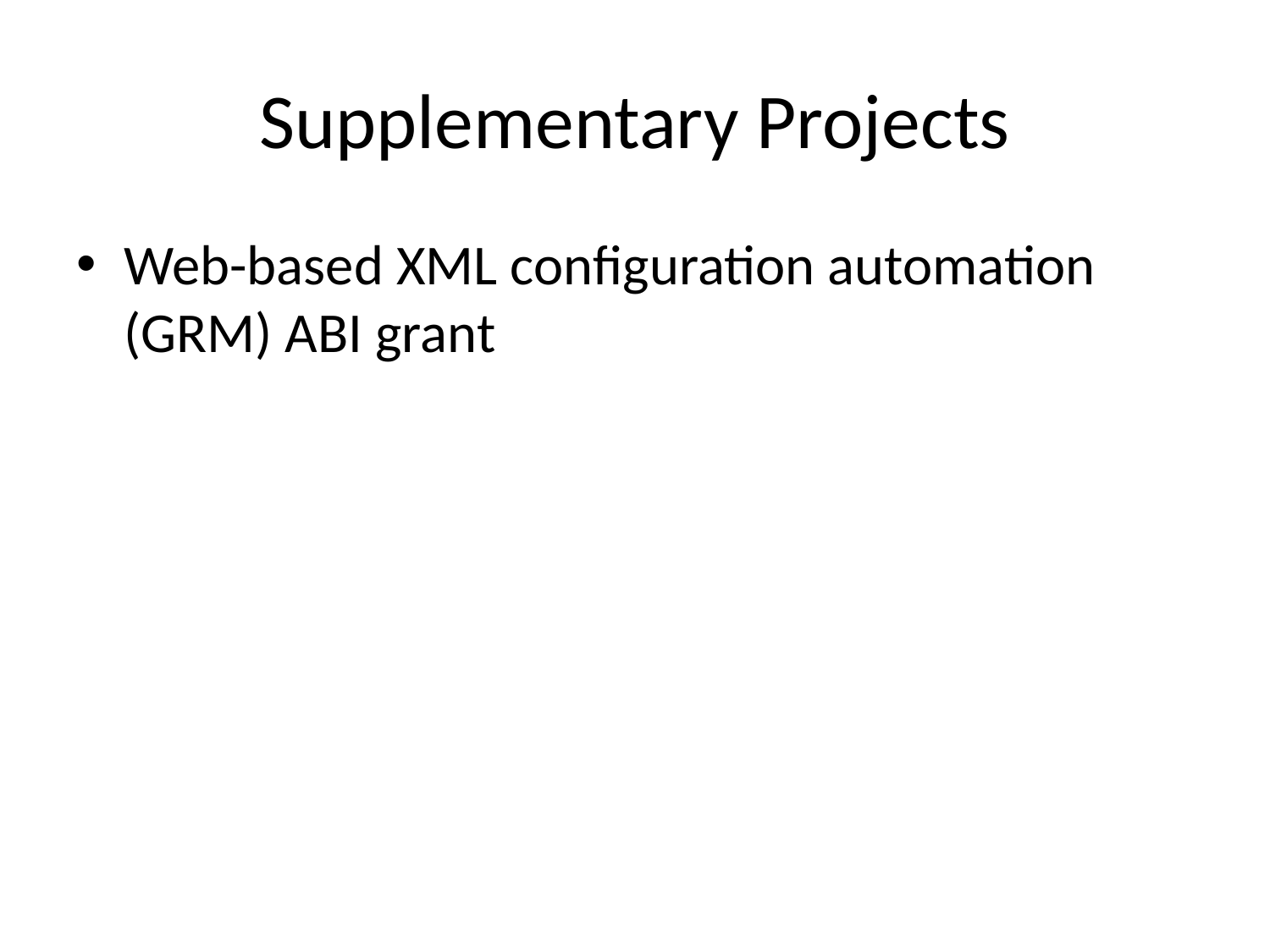

# Supplementary Projects
Web-based XML configuration automation (GRM) ABI grant